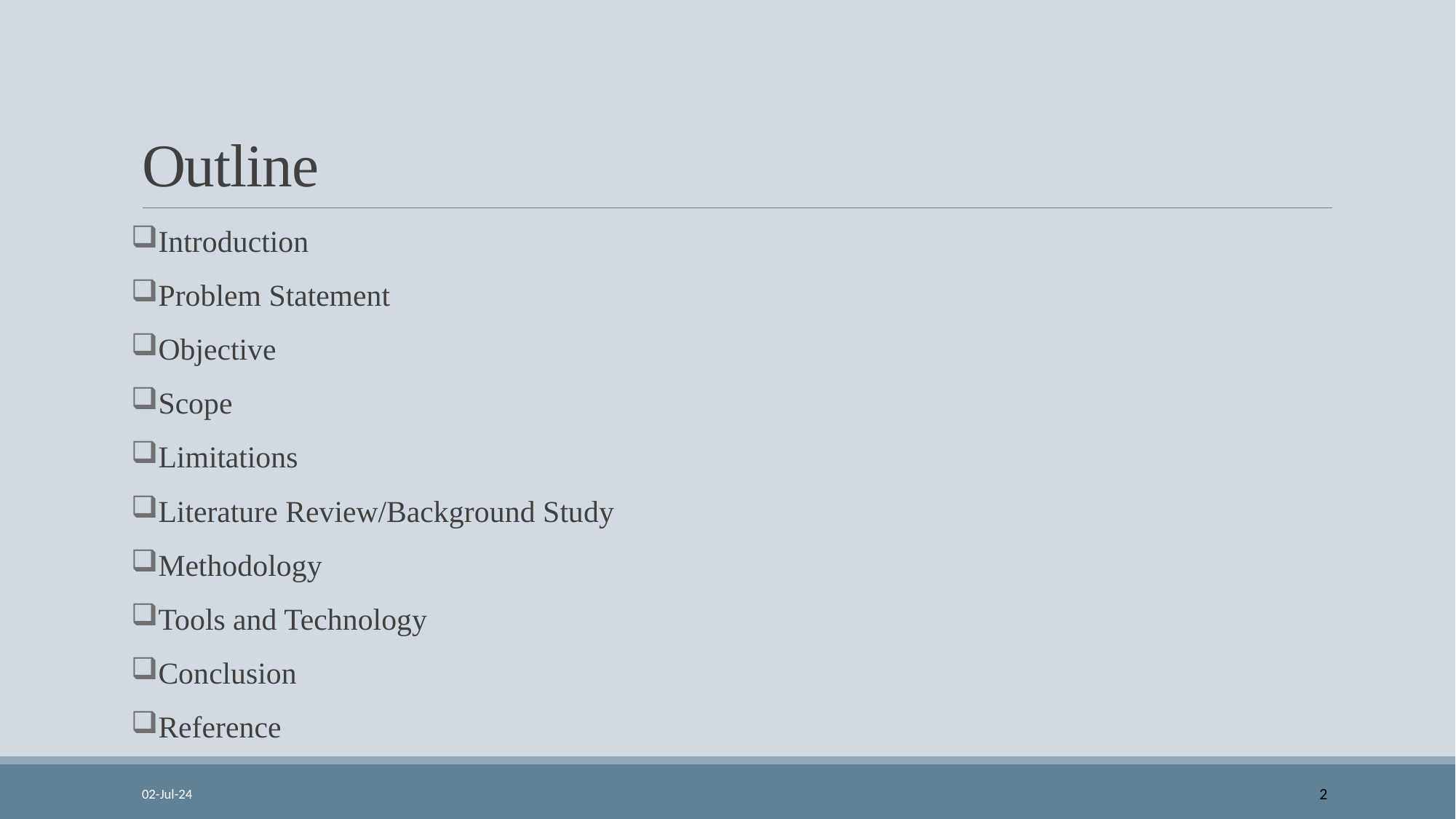

# Outline
Introduction
Problem Statement
Objective
Scope
Limitations
Literature Review/Background Study
Methodology
Tools and Technology
Conclusion
Reference
02-Jul-24
2